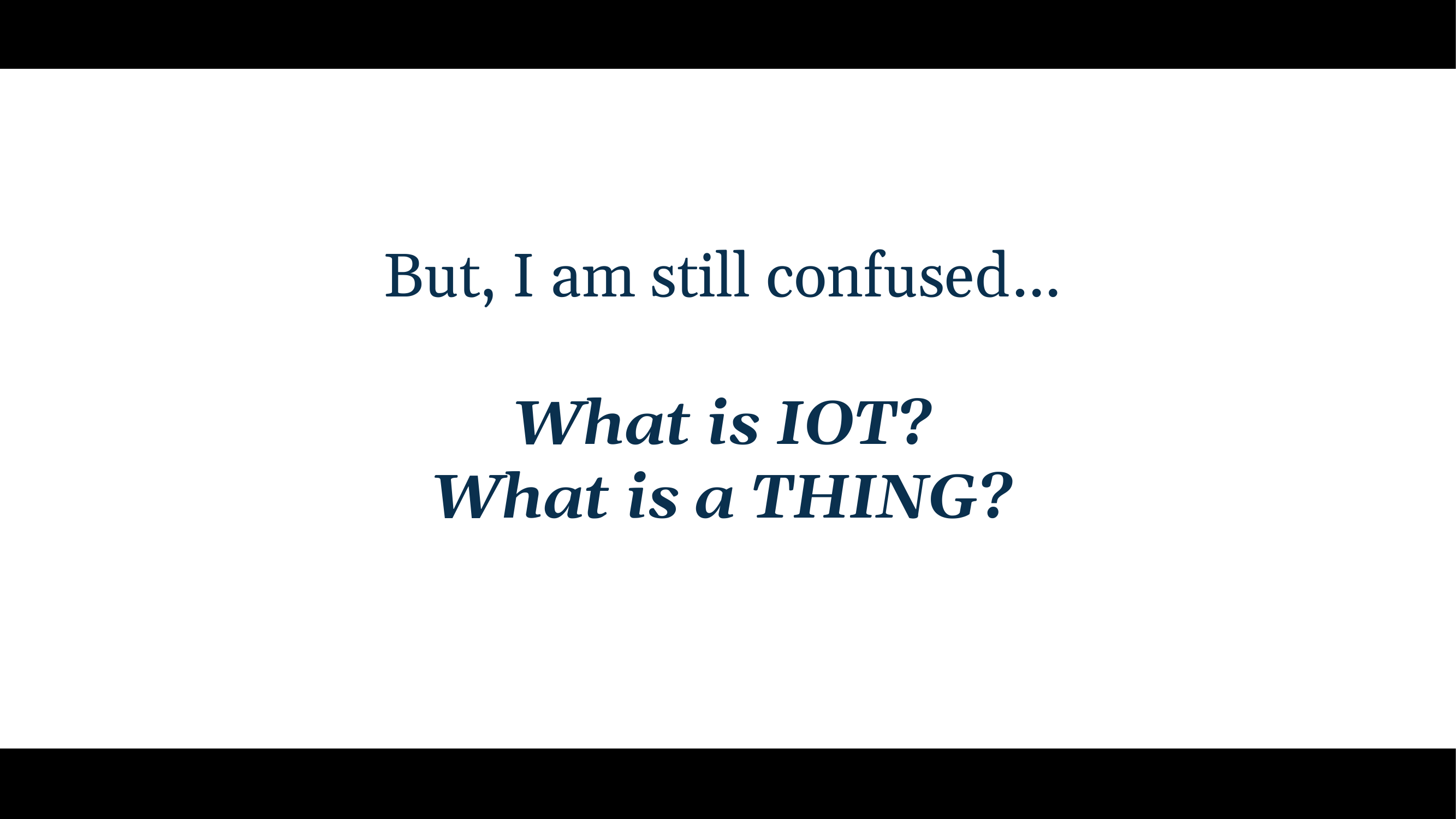

# But, I am still confused…

What is IOT?
What is a THING?